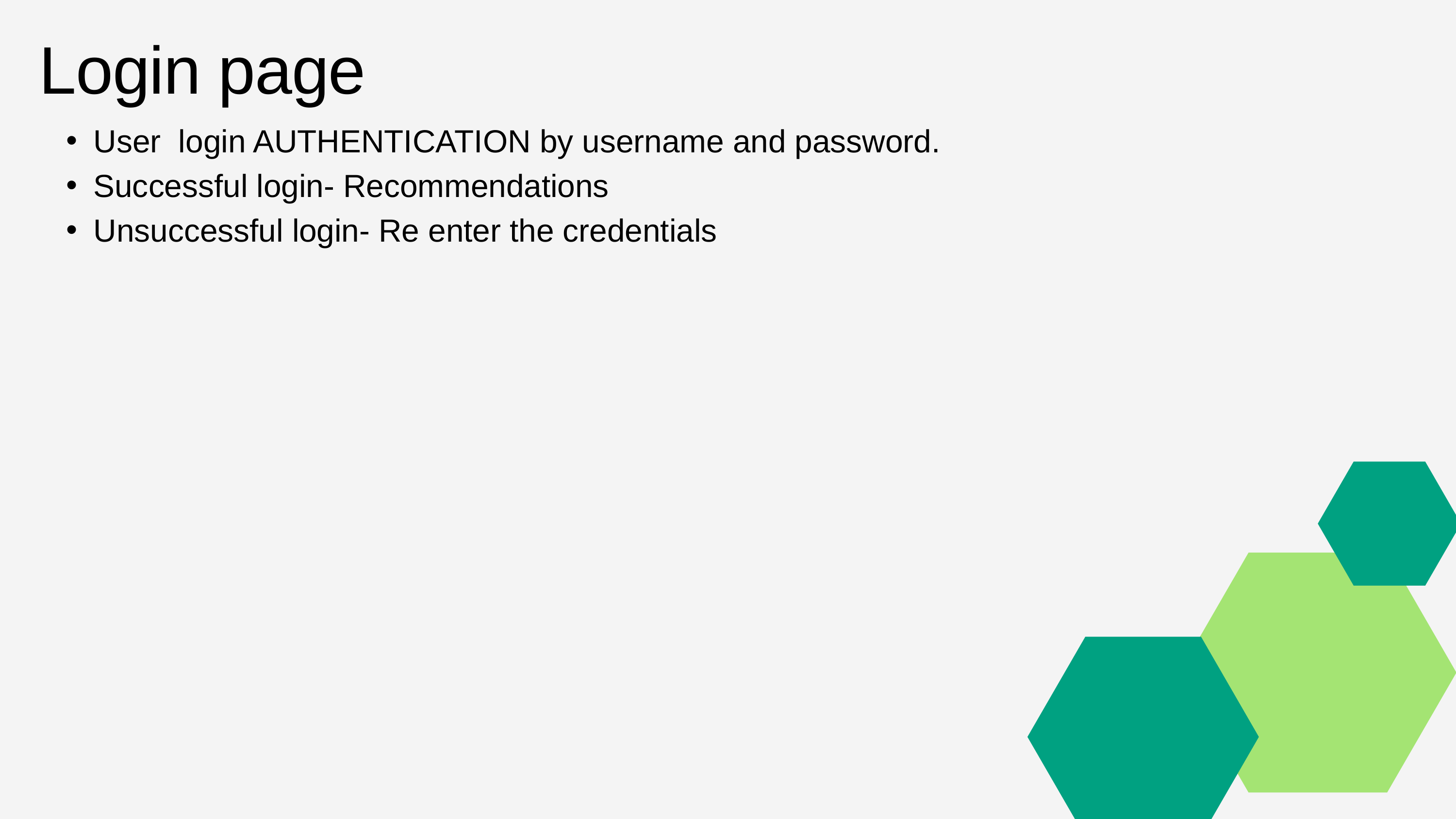

Login page
User  login AUTHENTICATION by username and password.
Successful login- Recommendations
Unsuccessful login- Re enter the credentials